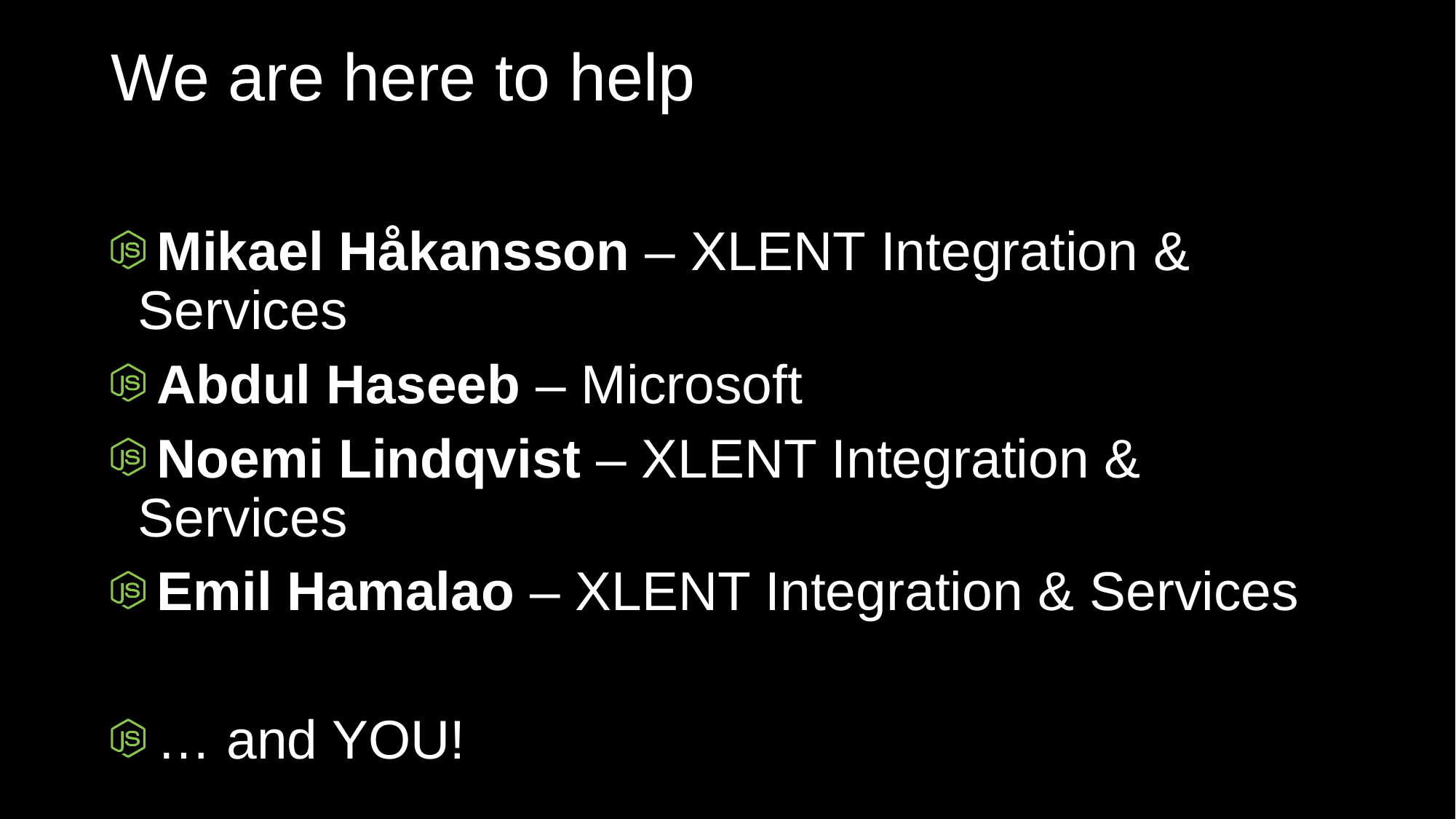

# We are here to help
Mikael Håkansson – XLENT Integration & Services
Abdul Haseeb – Microsoft
Noemi Lindqvist – XLENT Integration & Services
Emil Hamalao – XLENT Integration & Services

… and YOU!